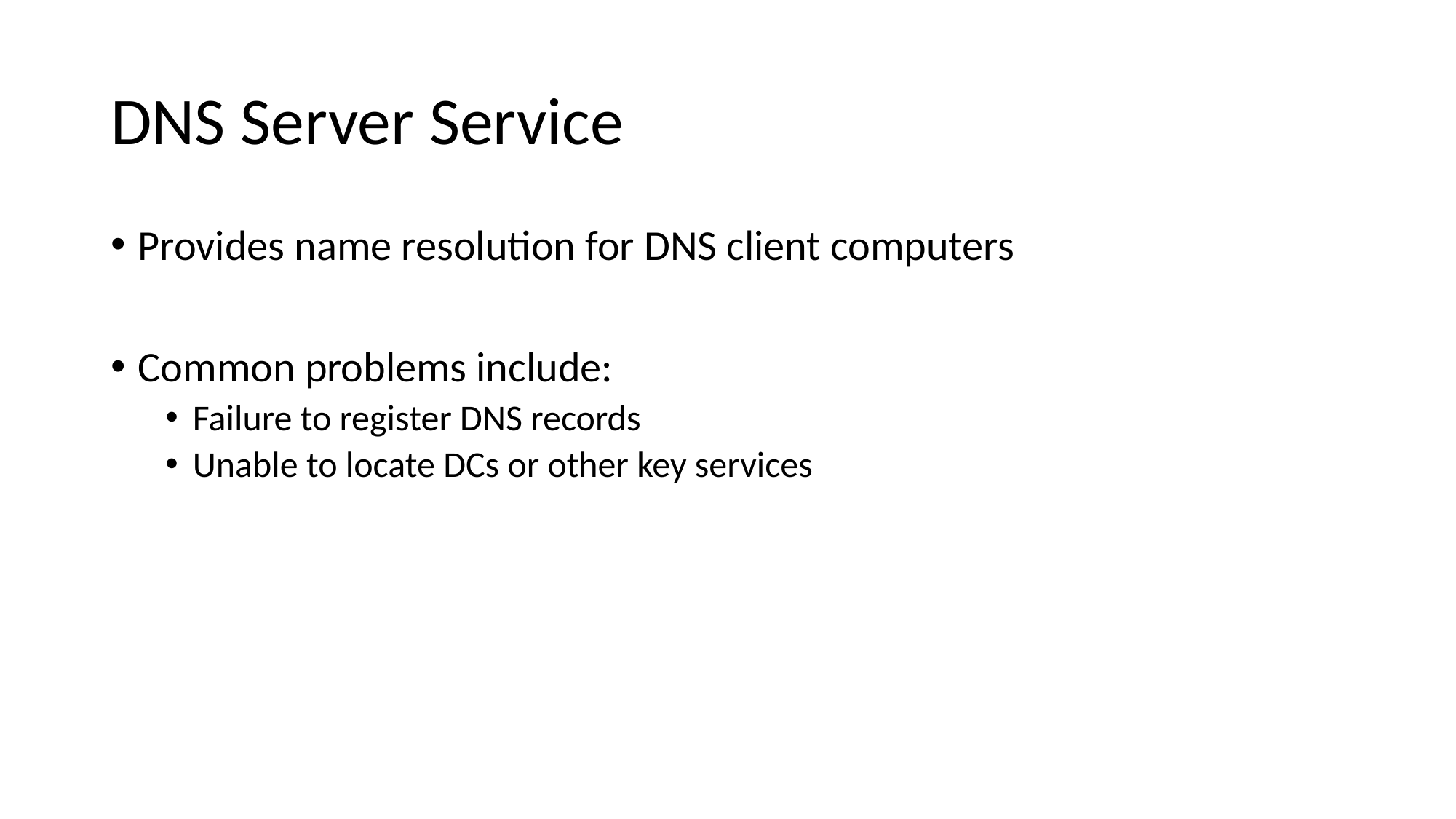

# DNS Server Service
Provides name resolution for DNS client computers

Common problems include:
Failure to register DNS records
Unable to locate DCs or other key services